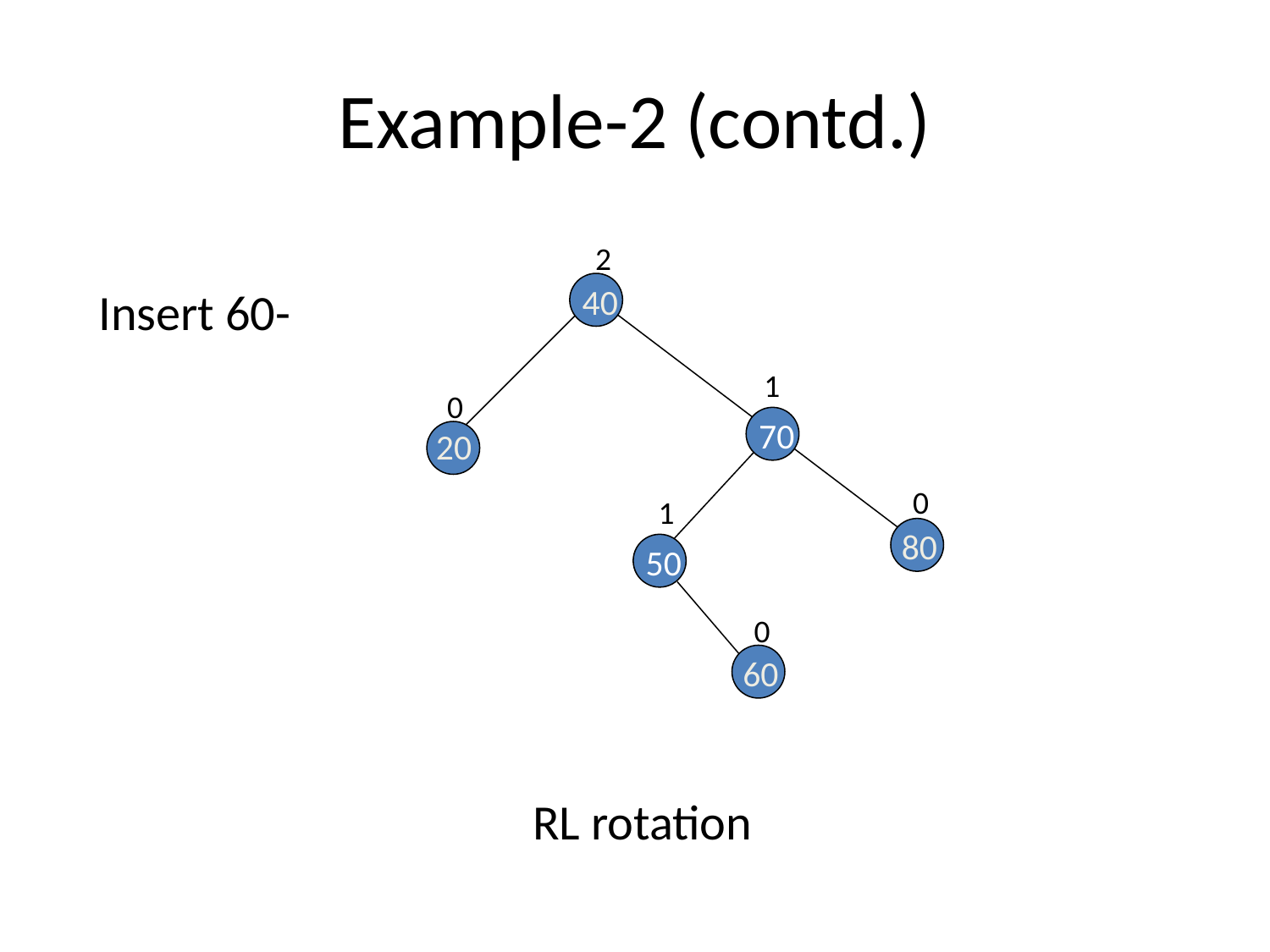

# Example-2 (contd.)
2

40
Insert 60-

1
0

70
20

0
1
80

50

0
60

RL rotation